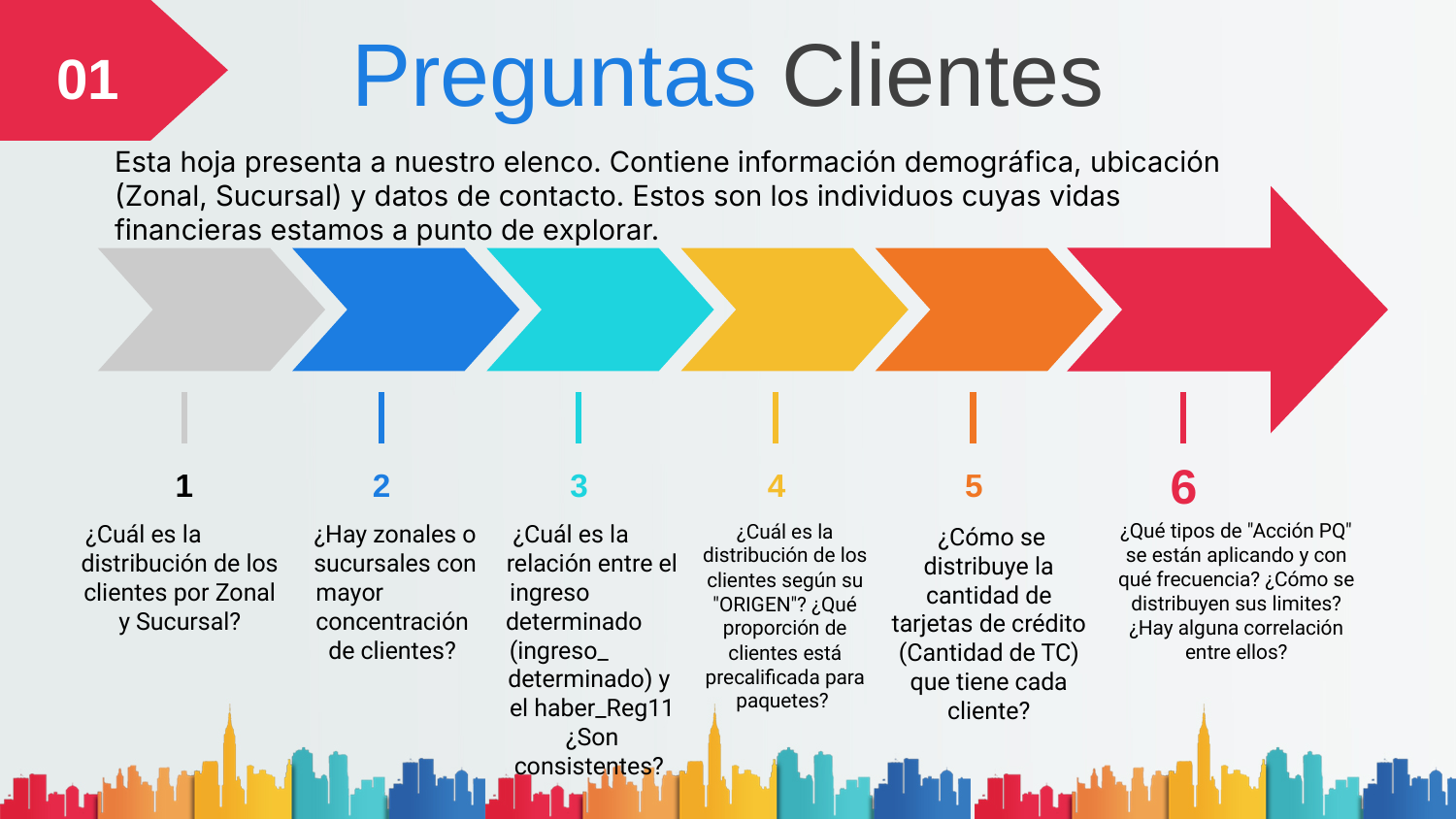

# Preguntas Clientes

01
Esta hoja presenta a nuestro elenco. Contiene información demográfica, ubicación (Zonal, Sucursal) y datos de contacto. Estos son los individuos cuyas vidas financieras estamos a punto de explorar.

6
1
2
3
4
5
¿Qué tipos de "Acción PQ" se están aplicando y con qué frecuencia? ¿Cómo se distribuyen sus limites? ¿Hay alguna correlación entre ellos?
¿Cuál es la             distribución de los clientes por Zonal y Sucursal?
¿Hay zonales o sucursales con mayor                concentración  de clientes?
 ¿Cuál es la         relación entre el ingreso               determinado       (ingreso_            determinado) y  el haber_Reg11 ¿Son consistentes?
¿Cuál es la distribución de los clientes según su "ORIGEN"? ¿Qué proporción de clientes está precalificada para paquetes?
 ¿Cómo se distribuye la cantidad de tarjetas de crédito (Cantidad de TC) que tiene cada cliente?